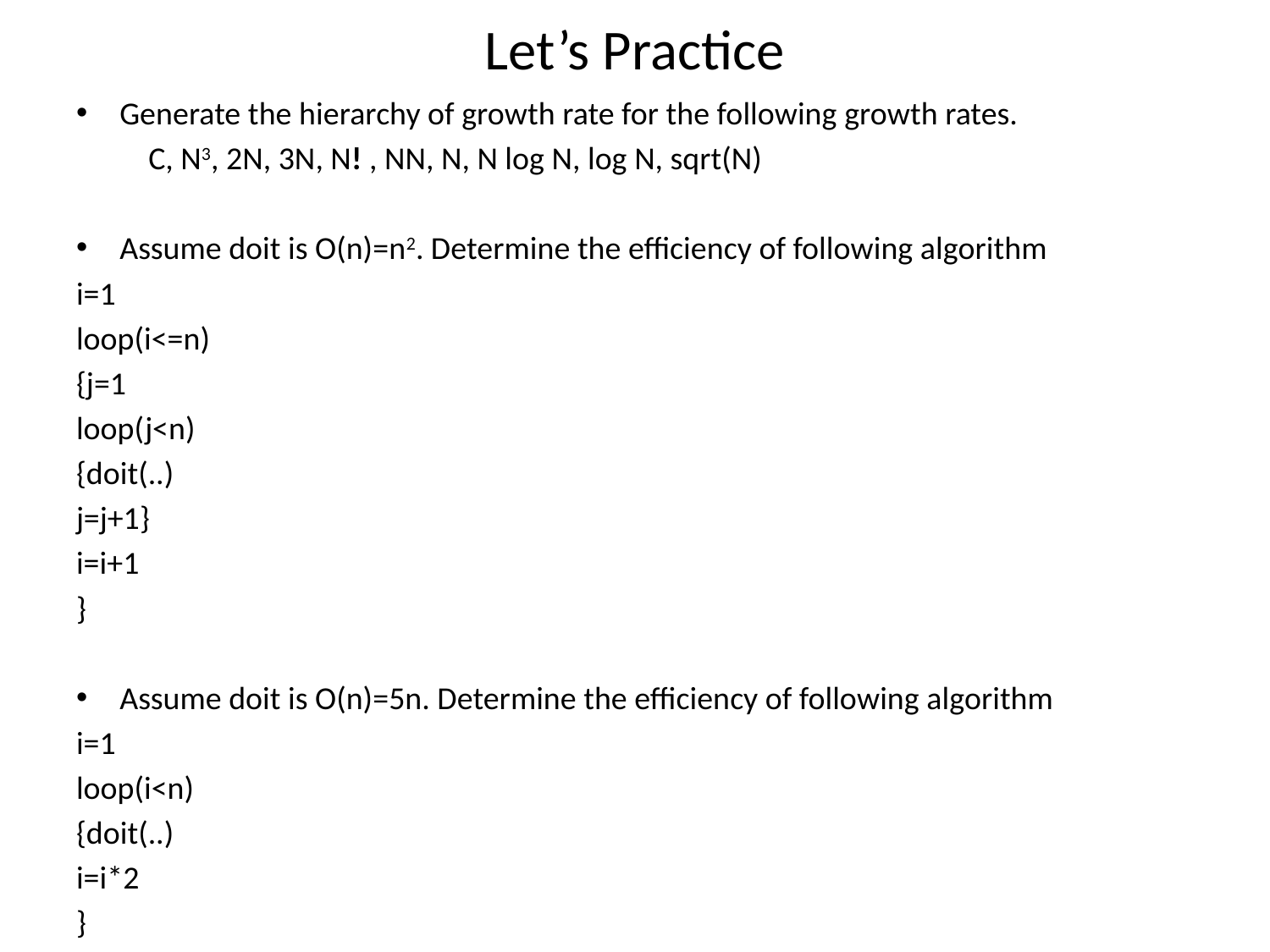

# Let’s Practice
Generate the hierarchy of growth rate for the following growth rates.
	C, N3, 2N, 3N, N! , NN, N, N log N, log N, sqrt(N)

Assume doit is O(n)=n2. Determine the efficiency of following algorithm
i=1
loop(i<=n)
{j=1
loop(j<n)
{doit(..)
j=j+1}
i=i+1
}

Assume doit is O(n)=5n. Determine the efficiency of following algorithm
i=1
loop(i<n)
{doit(..)
i=i*2
}